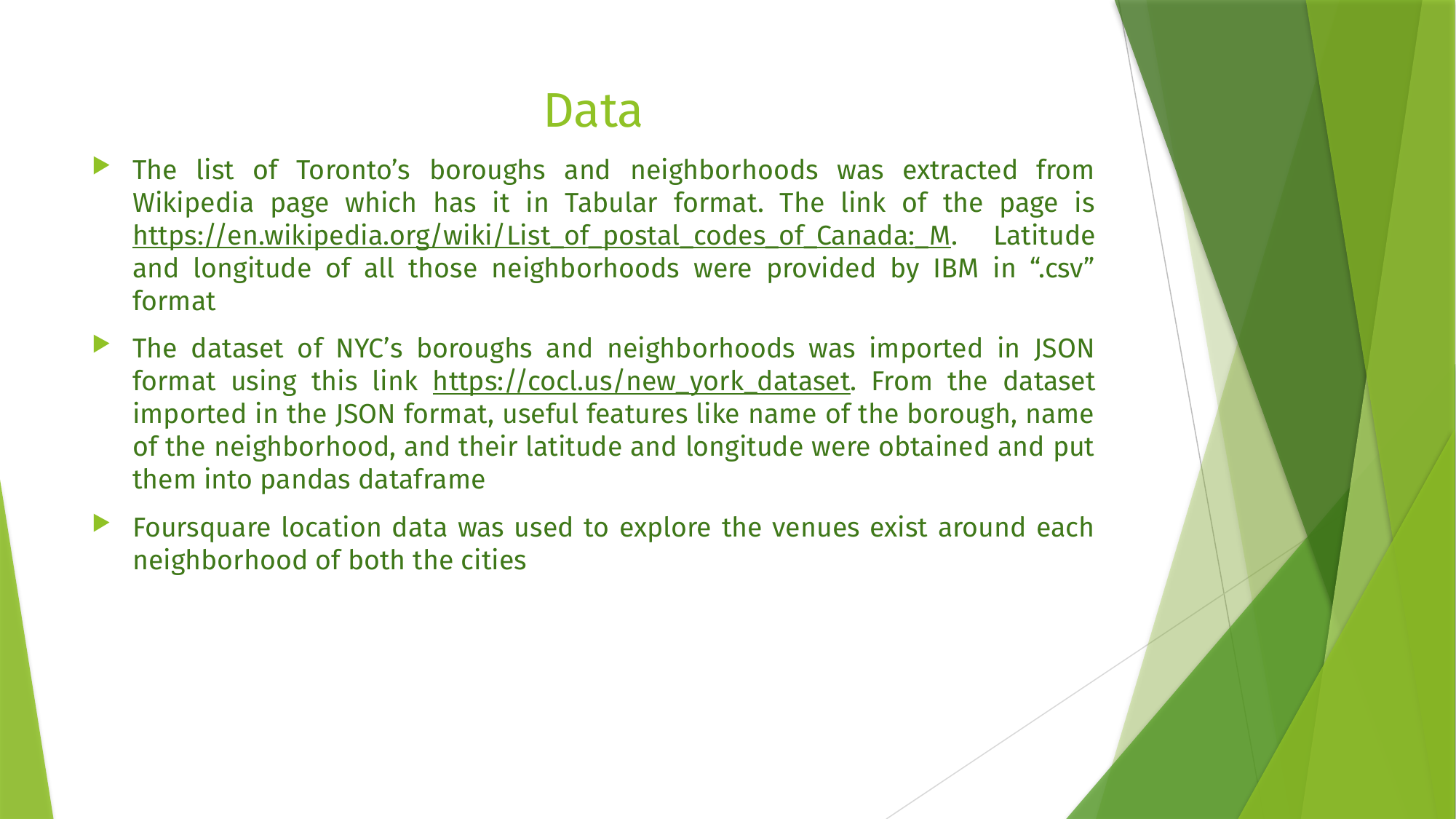

# Data
The list of Toronto’s boroughs and neighborhoods was extracted from Wikipedia page which has it in Tabular format. The link of the page is https://en.wikipedia.org/wiki/List_of_postal_codes_of_Canada:_M. Latitude and longitude of all those neighborhoods were provided by IBM in “.csv” format
The dataset of NYC’s boroughs and neighborhoods was imported in JSON format using this link https://cocl.us/new_york_dataset. From the dataset imported in the JSON format, useful features like name of the borough, name of the neighborhood, and their latitude and longitude were obtained and put them into pandas dataframe
Foursquare location data was used to explore the venues exist around each neighborhood of both the cities